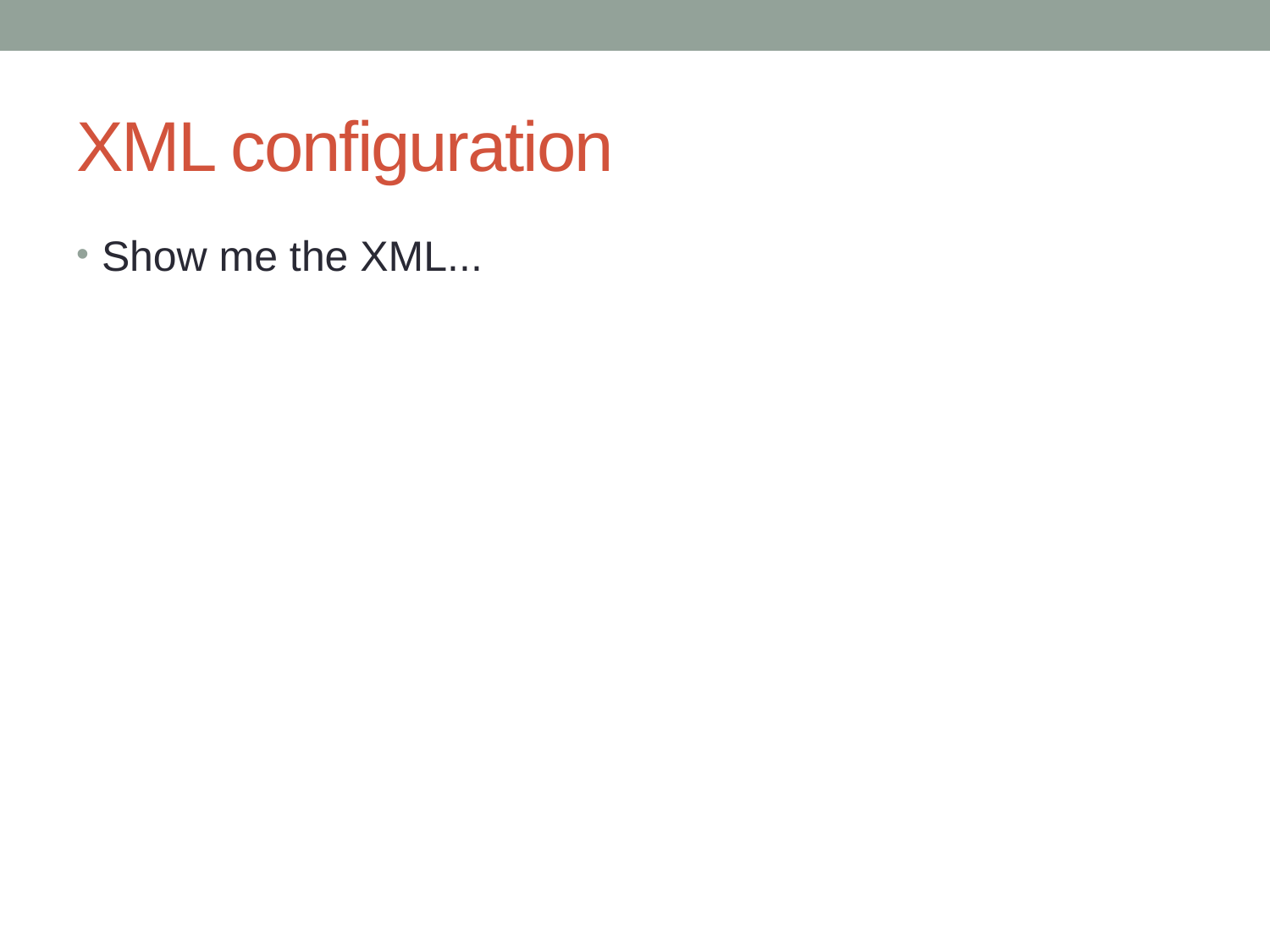

# XML configuration
Show me the XML...